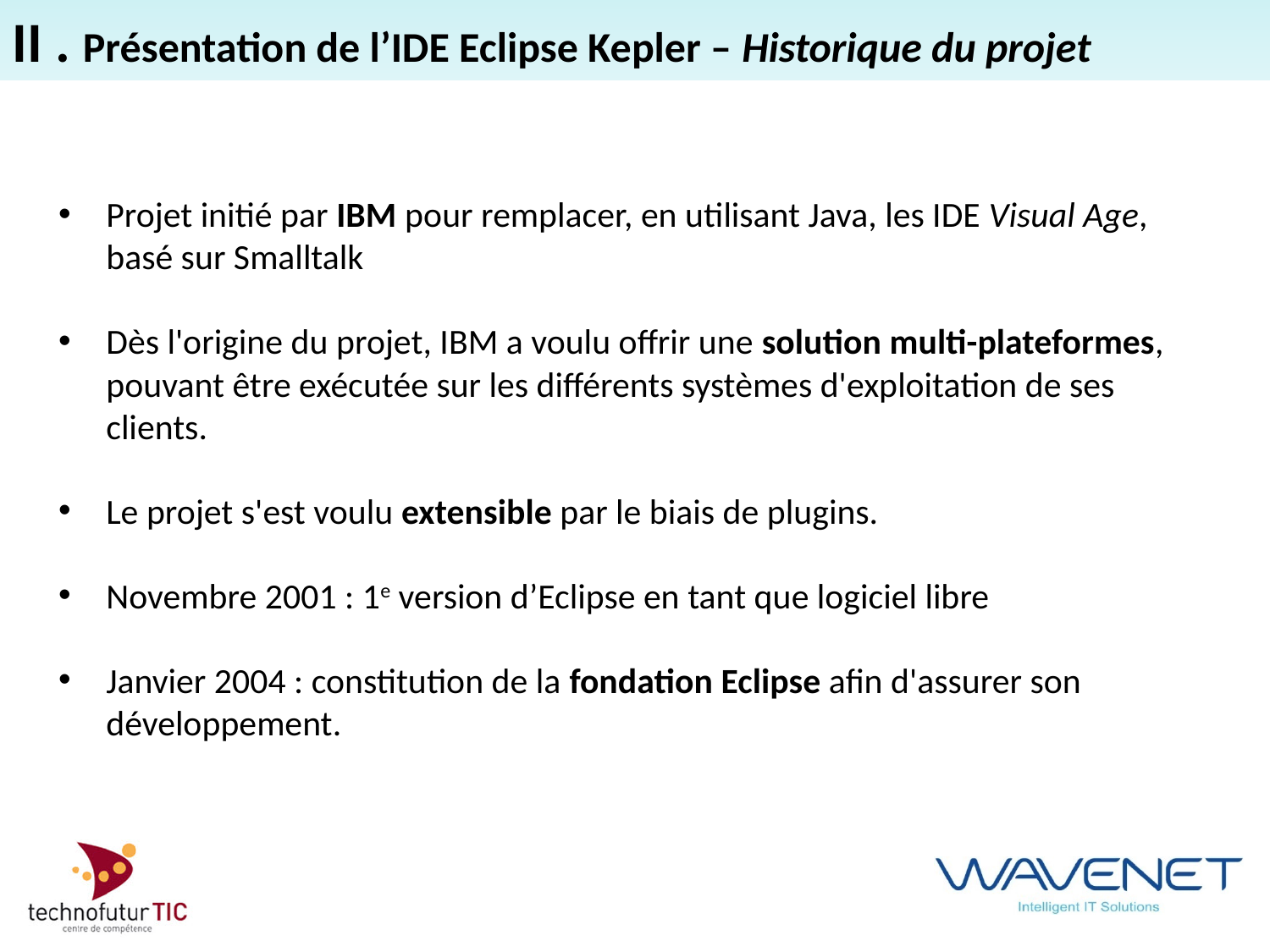

II . Présentation de l’IDE Eclipse Kepler – Historique du projet
Projet initié par IBM pour remplacer, en utilisant Java, les IDE Visual Age, basé sur Smalltalk

Dès l'origine du projet, IBM a voulu offrir une solution multi-plateformes, pouvant être exécutée sur les différents systèmes d'exploitation de ses clients.

Le projet s'est voulu extensible par le biais de plugins.

Novembre 2001 : 1e version d’Eclipse en tant que logiciel libre

Janvier 2004 : constitution de la fondation Eclipse afin d'assurer son développement.